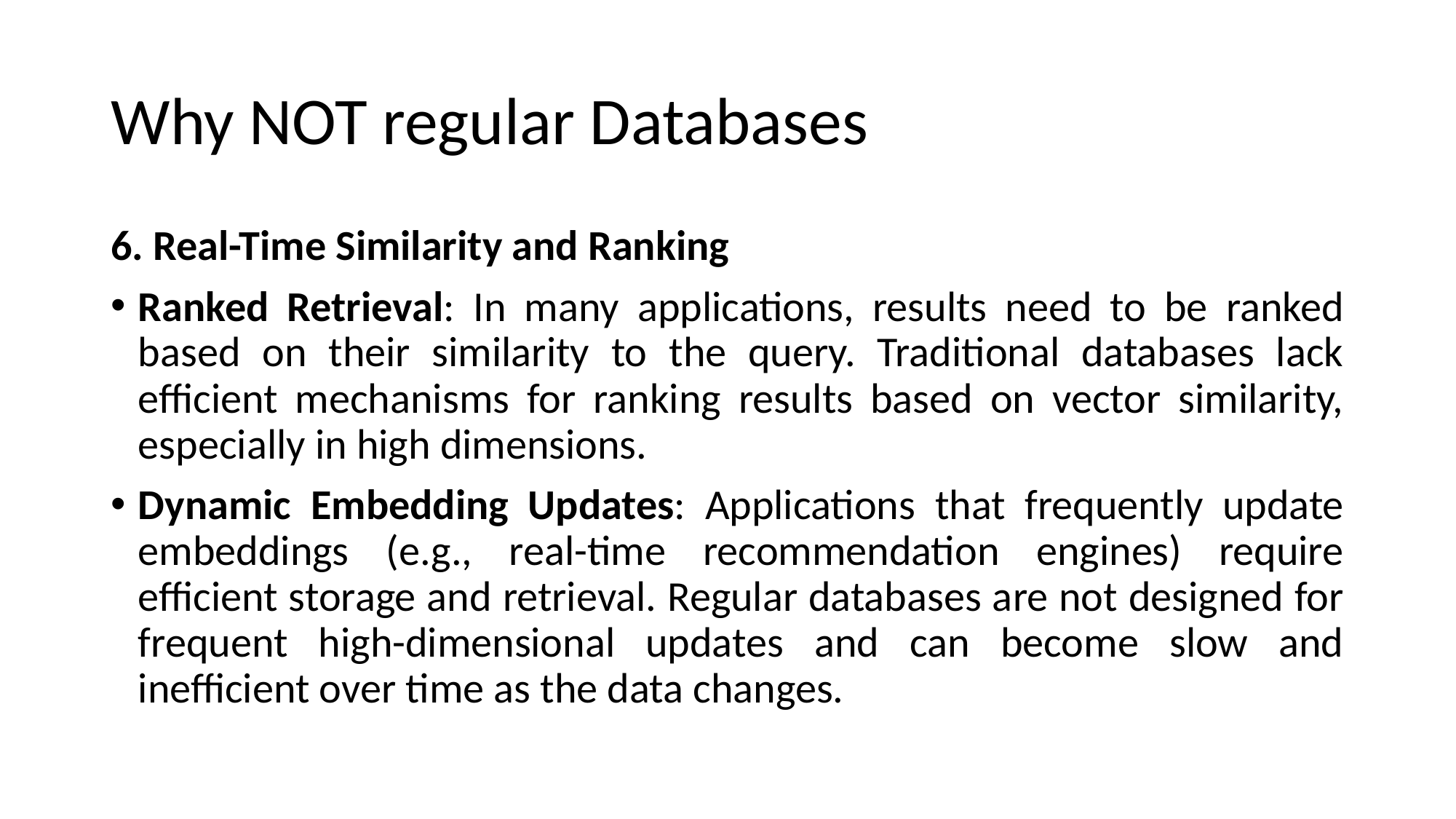

# Why NOT regular Databases
6. Real-Time Similarity and Ranking
Ranked Retrieval: In many applications, results need to be ranked based on their similarity to the query. Traditional databases lack efficient mechanisms for ranking results based on vector similarity, especially in high dimensions.
Dynamic Embedding Updates: Applications that frequently update embeddings (e.g., real-time recommendation engines) require efficient storage and retrieval. Regular databases are not designed for frequent high-dimensional updates and can become slow and inefficient over time as the data changes.